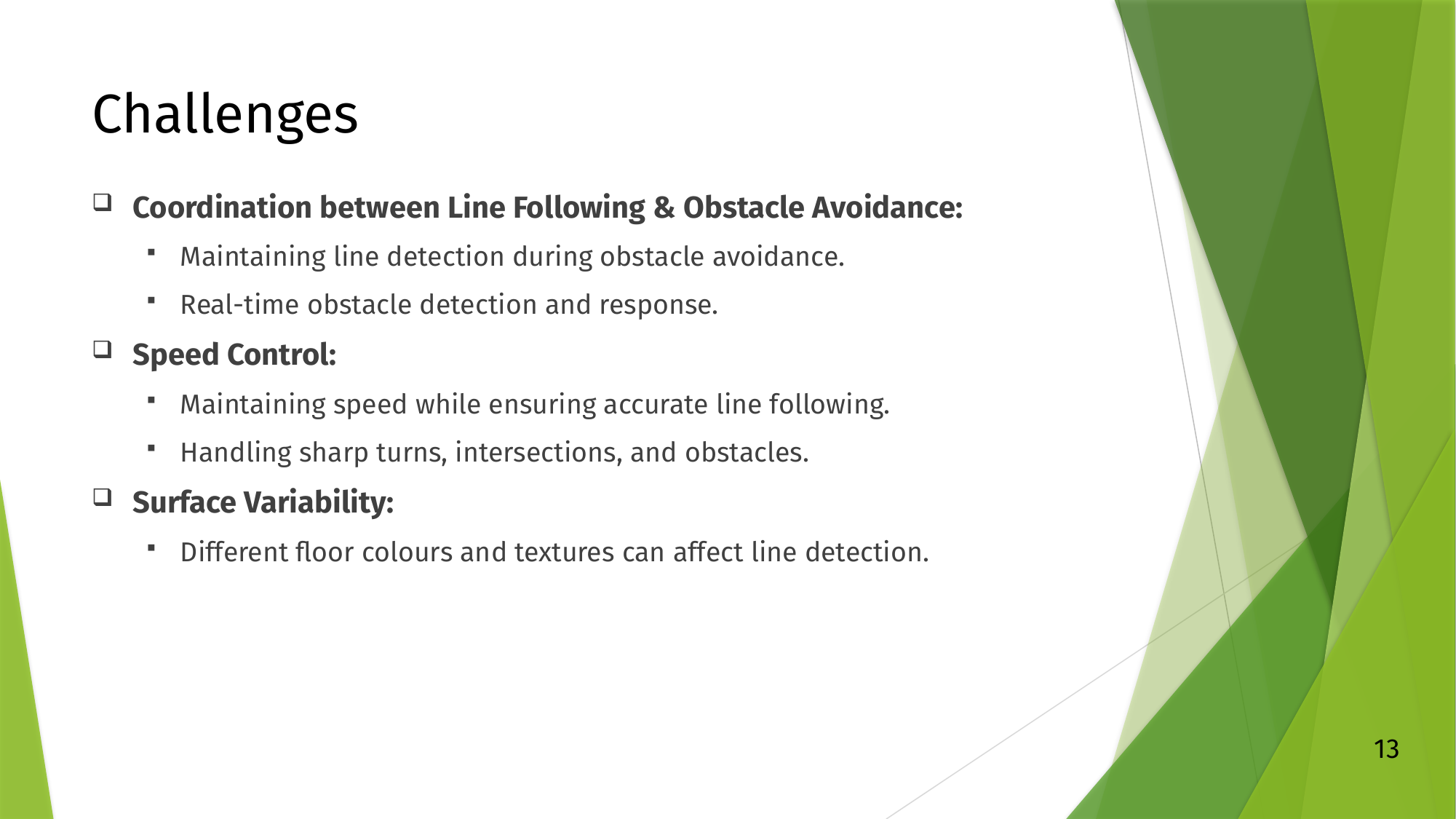

# Challenges
Coordination between Line Following & Obstacle Avoidance:
Maintaining line detection during obstacle avoidance.
Real-time obstacle detection and response.
Speed Control:
Maintaining speed while ensuring accurate line following.
Handling sharp turns, intersections, and obstacles.
Surface Variability:
Different floor colours and textures can affect line detection.

13